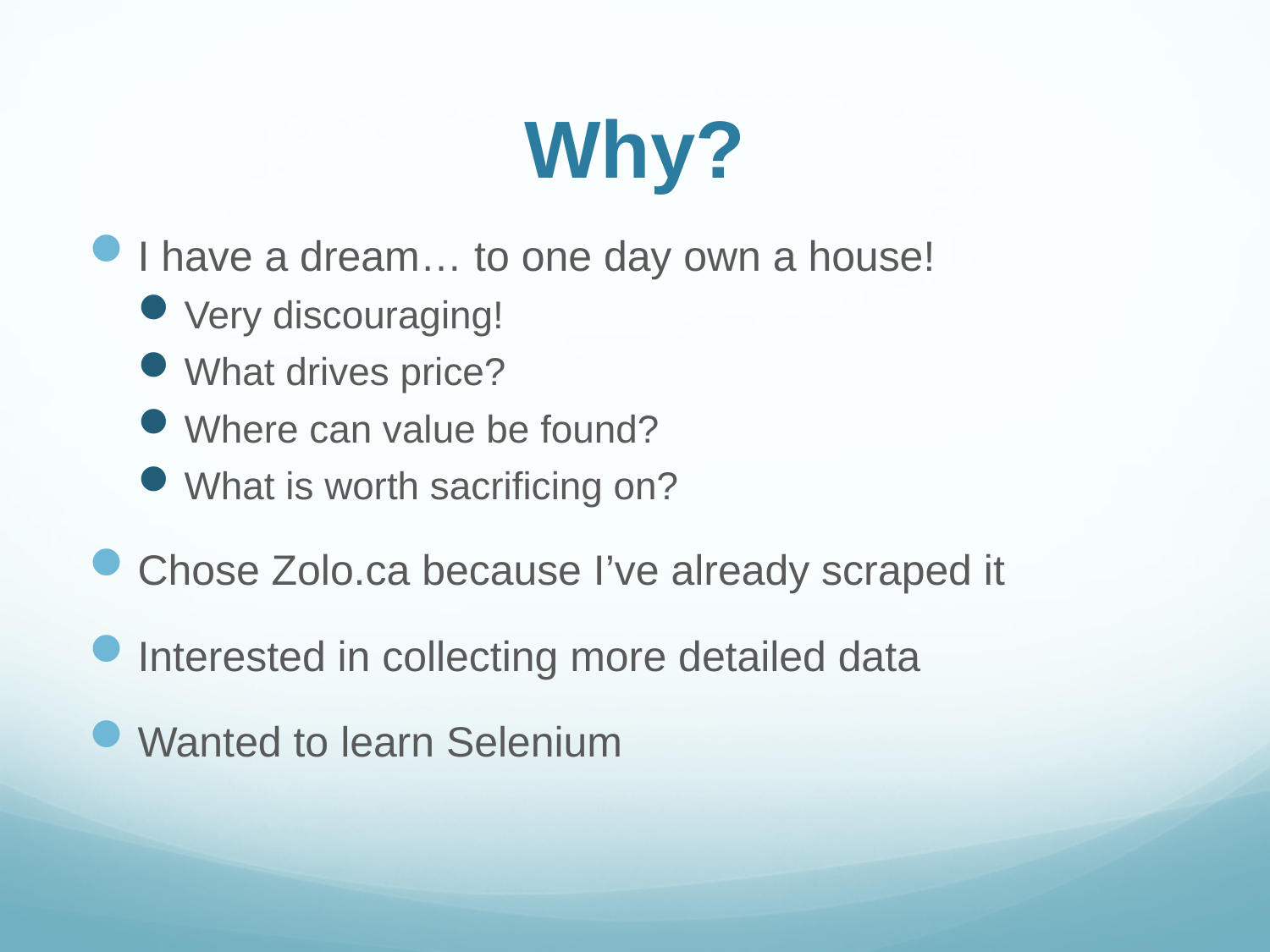

# Why?
I have a dream… to one day own a house!
Very discouraging!
What drives price?
Where can value be found?
What is worth sacrificing on?
Chose Zolo.ca because I’ve already scraped it
Interested in collecting more detailed data
Wanted to learn Selenium